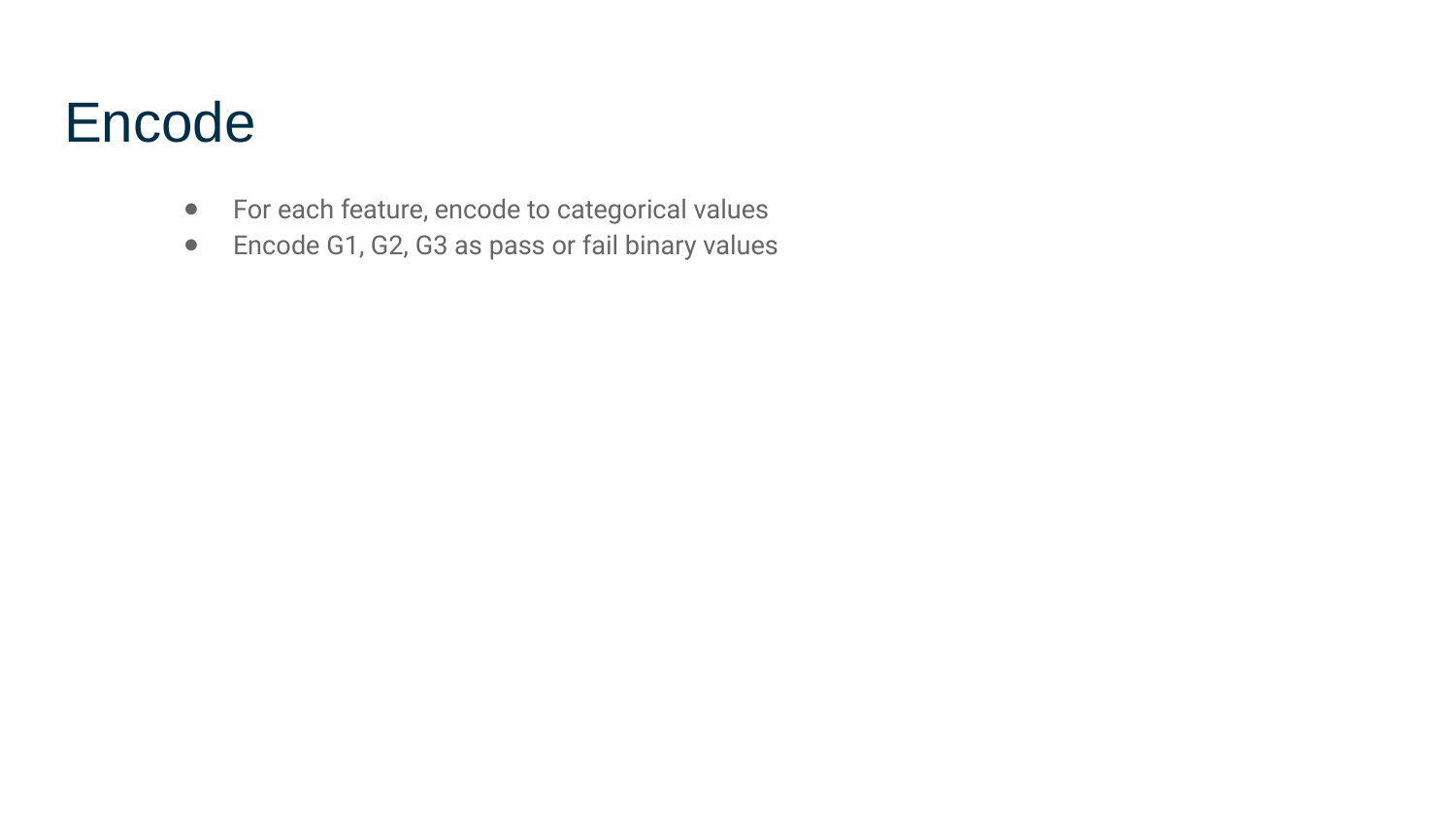

# Encode
For each feature, encode to categorical values
Encode G1, G2, G3 as pass or fail binary values